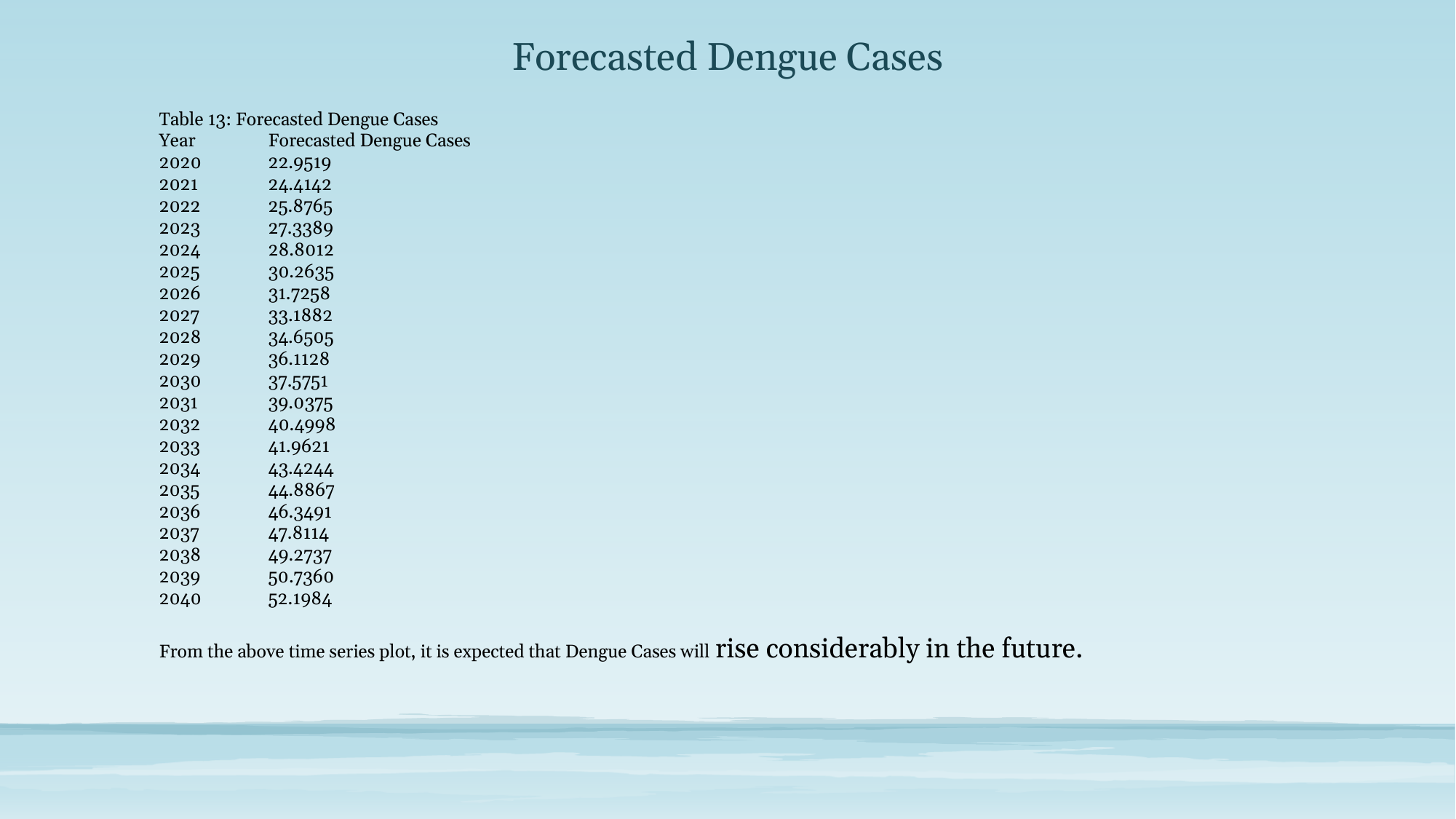

# Forecasted Dengue Cases
Table 13: Forecasted Dengue Cases
Year	Forecasted Dengue Cases
2020	22.9519
2021	24.4142
2022	25.8765
2023	27.3389
2024	28.8012
2025	30.2635
2026	31.7258
2027	33.1882
2028	34.6505
2029	36.1128
2030	37.5751
2031	39.0375
2032	40.4998
2033	41.9621
2034	43.4244
2035	44.8867
2036	46.3491
2037	47.8114
2038	49.2737
2039	50.7360
2040	52.1984

From the above time series plot, it is expected that Dengue Cases will rise considerably in the future.